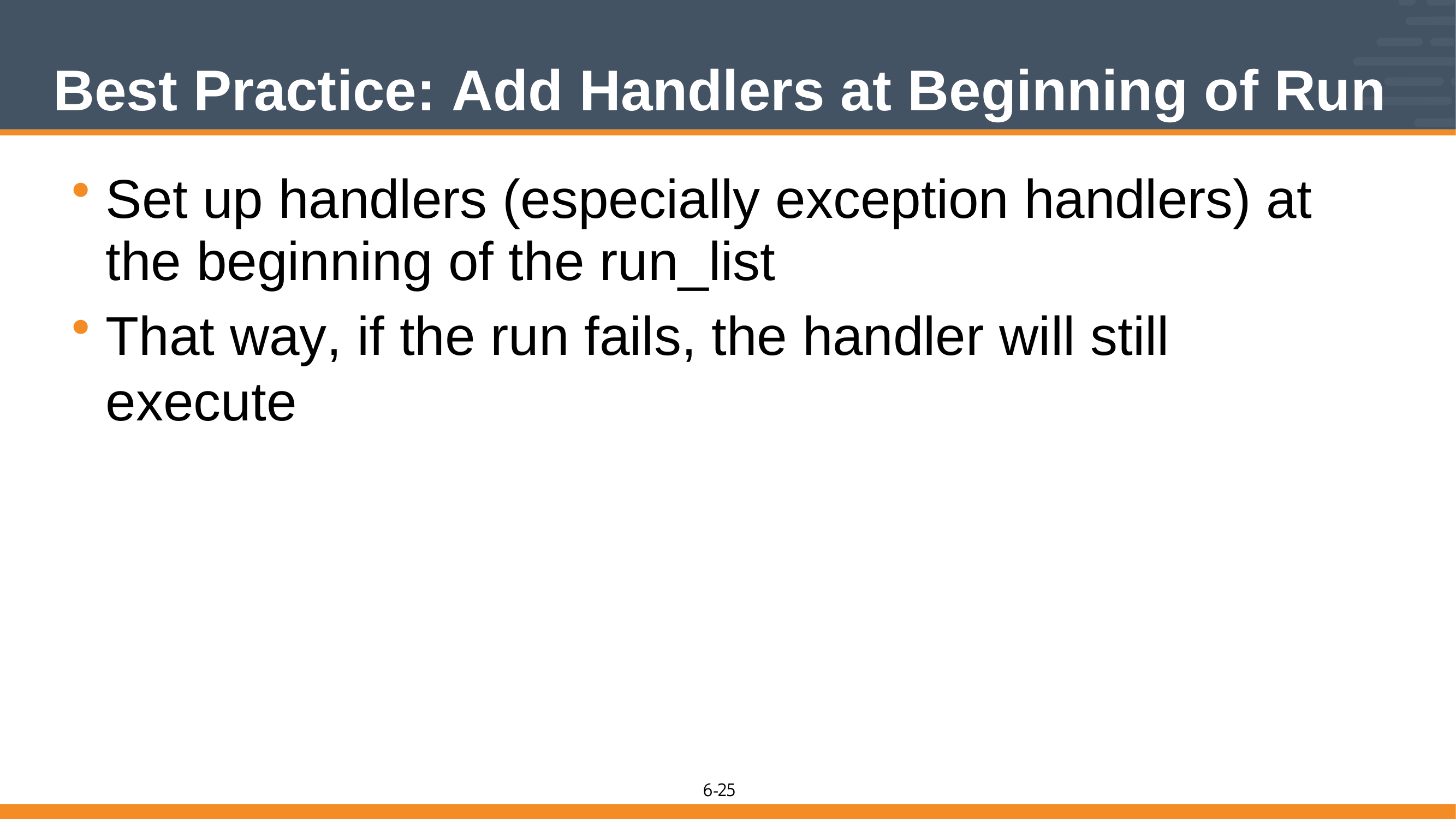

# Best Practice: Add Handlers at Beginning of Run

Set up handlers (especially exception handlers) at the beginning of the run_list
That way, if the run fails, the handler will still execute
25